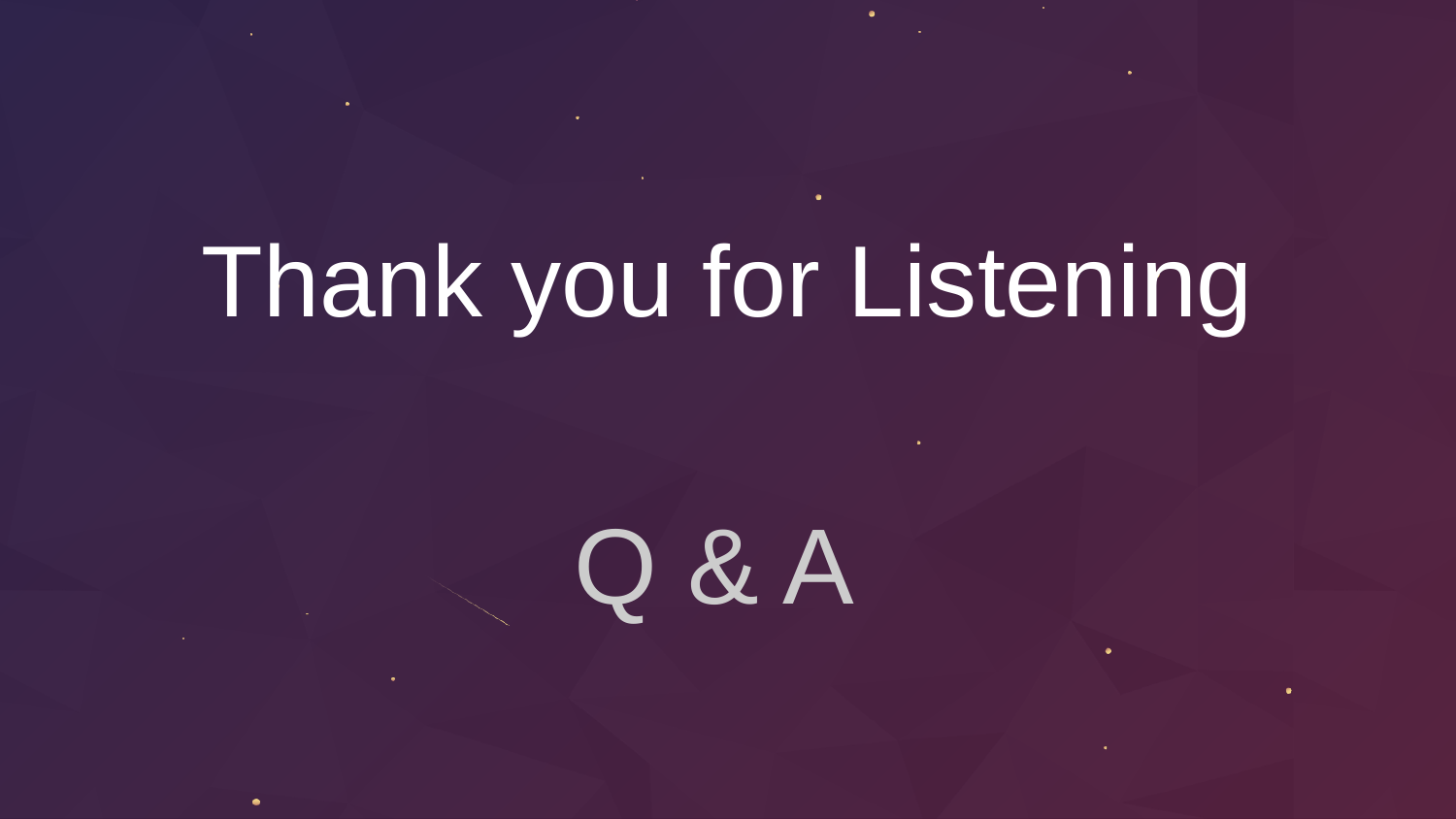

Thank you for Listening
Q & A